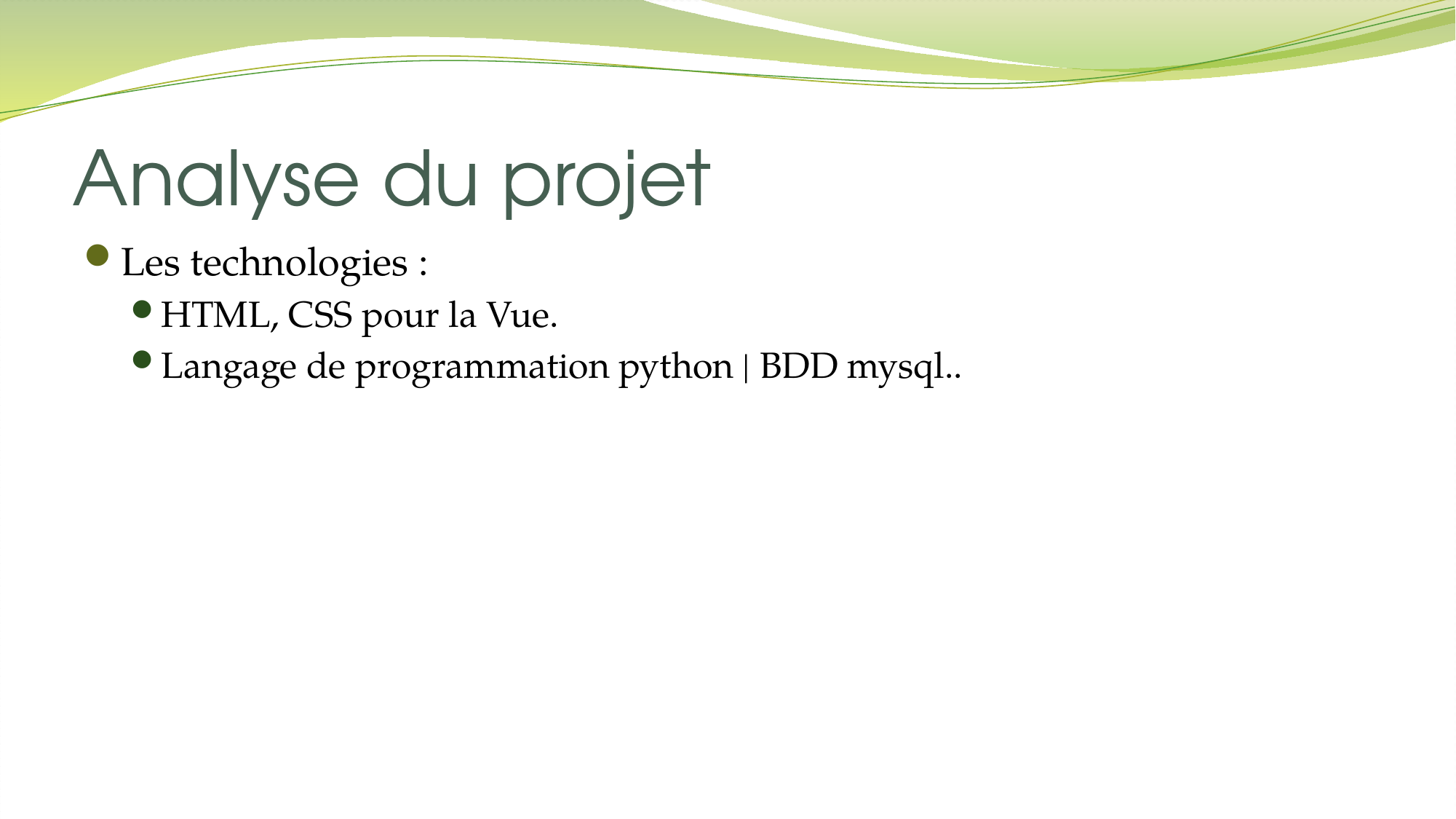

Analyse du projet
Les technologies :
HTML, CSS pour la Vue.
Langage de programmation python | BDD mysql..